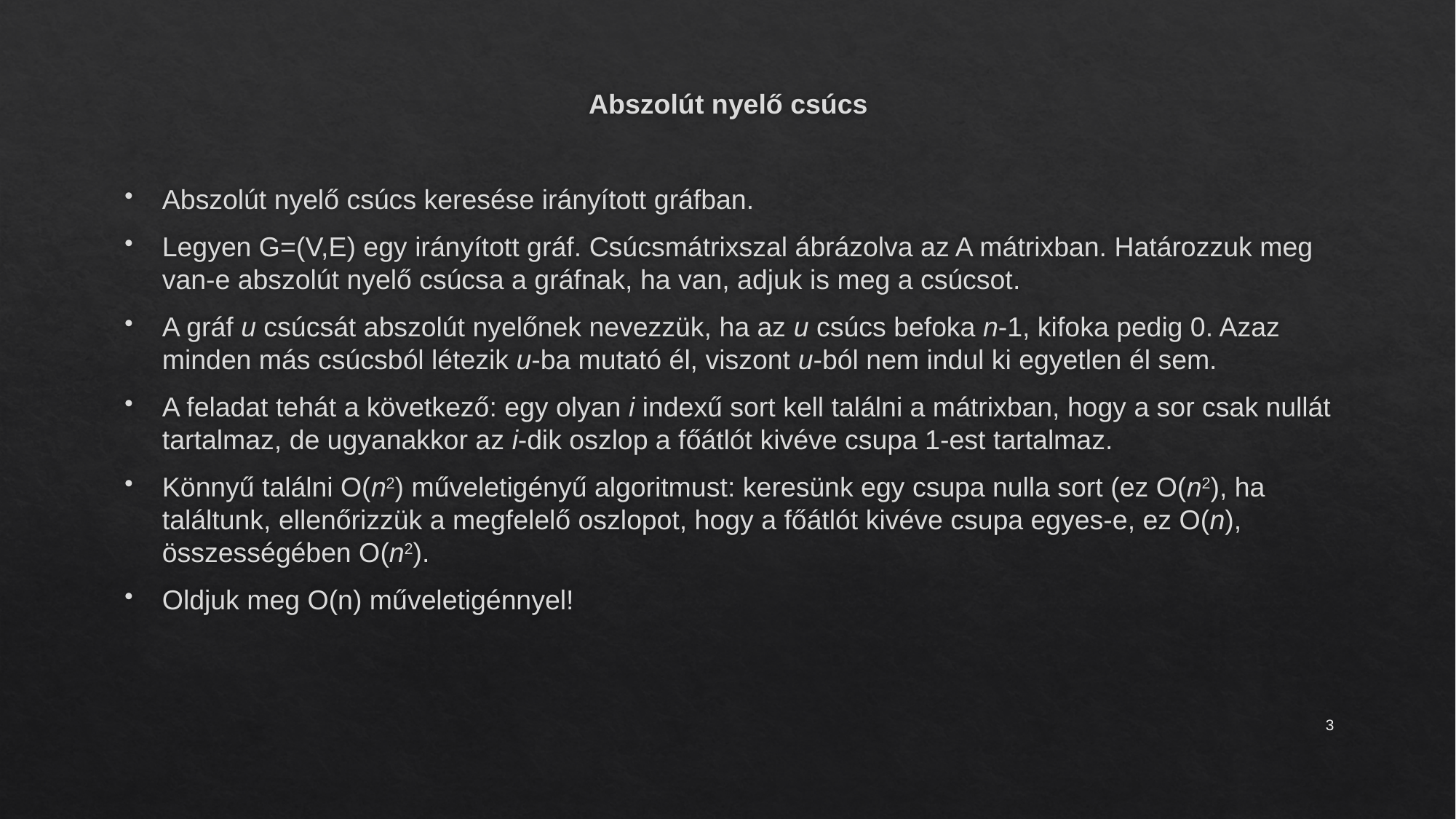

# Abszolút nyelő csúcs
Abszolút nyelő csúcs keresése irányított gráfban.
Legyen G=(V,E) egy irányított gráf. Csúcsmátrixszal ábrázolva az A mátrixban. Határozzuk meg van-e abszolút nyelő csúcsa a gráfnak, ha van, adjuk is meg a csúcsot.
A gráf u csúcsát abszolút nyelőnek nevezzük, ha az u csúcs befoka n-1, kifoka pedig 0. Azaz minden más csúcsból létezik u-ba mutató él, viszont u-ból nem indul ki egyetlen él sem.
A feladat tehát a következő: egy olyan i indexű sort kell találni a mátrixban, hogy a sor csak nullát tartalmaz, de ugyanakkor az i-dik oszlop a főátlót kivéve csupa 1-est tartalmaz.
Könnyű találni O(n2) műveletigényű algoritmust: keresünk egy csupa nulla sort (ez O(n2), ha találtunk, ellenőrizzük a megfelelő oszlopot, hogy a főátlót kivéve csupa egyes-e, ez O(n), összességében O(n2).
Oldjuk meg O(n) műveletigénnyel!

3